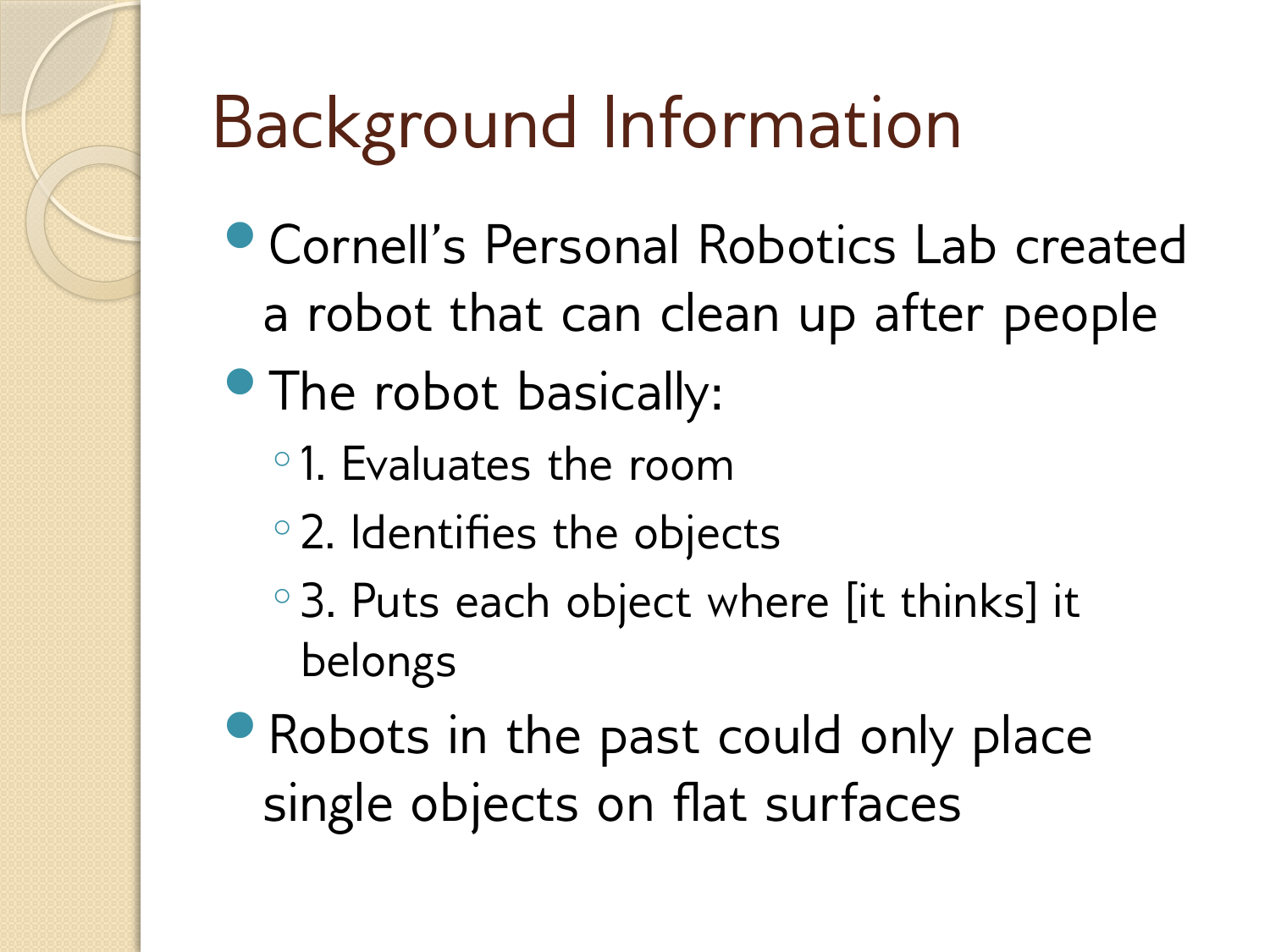

# Background Information
Cornell’s Personal Robotics Lab created a robot that can clean up after people
The robot basically:
1. Evaluates the room
2. Identifies the objects
3. Puts each object where [it thinks] it belongs
Robots in the past could only place single objects on flat surfaces